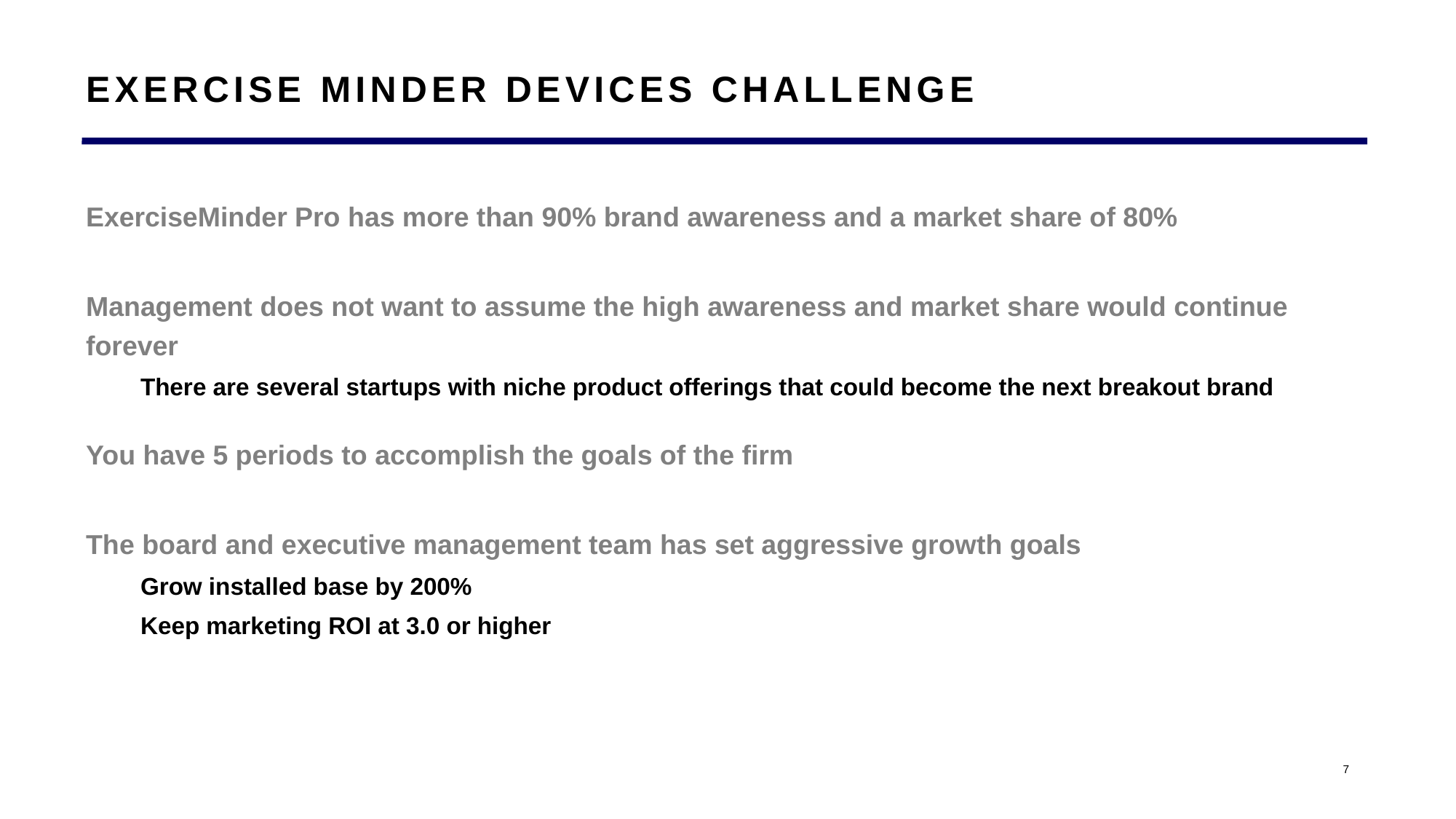

# Exercise Minder Devices challenge
ExerciseMinder Pro has more than 90% brand awareness and a market share of 80%

Management does not want to assume the high awareness and market share would continue forever
There are several startups with niche product offerings that could become the next breakout brand

You have 5 periods to accomplish the goals of the firm

The board and executive management team has set aggressive growth goals
Grow installed base by 200%
Keep marketing ROI at 3.0 or higher